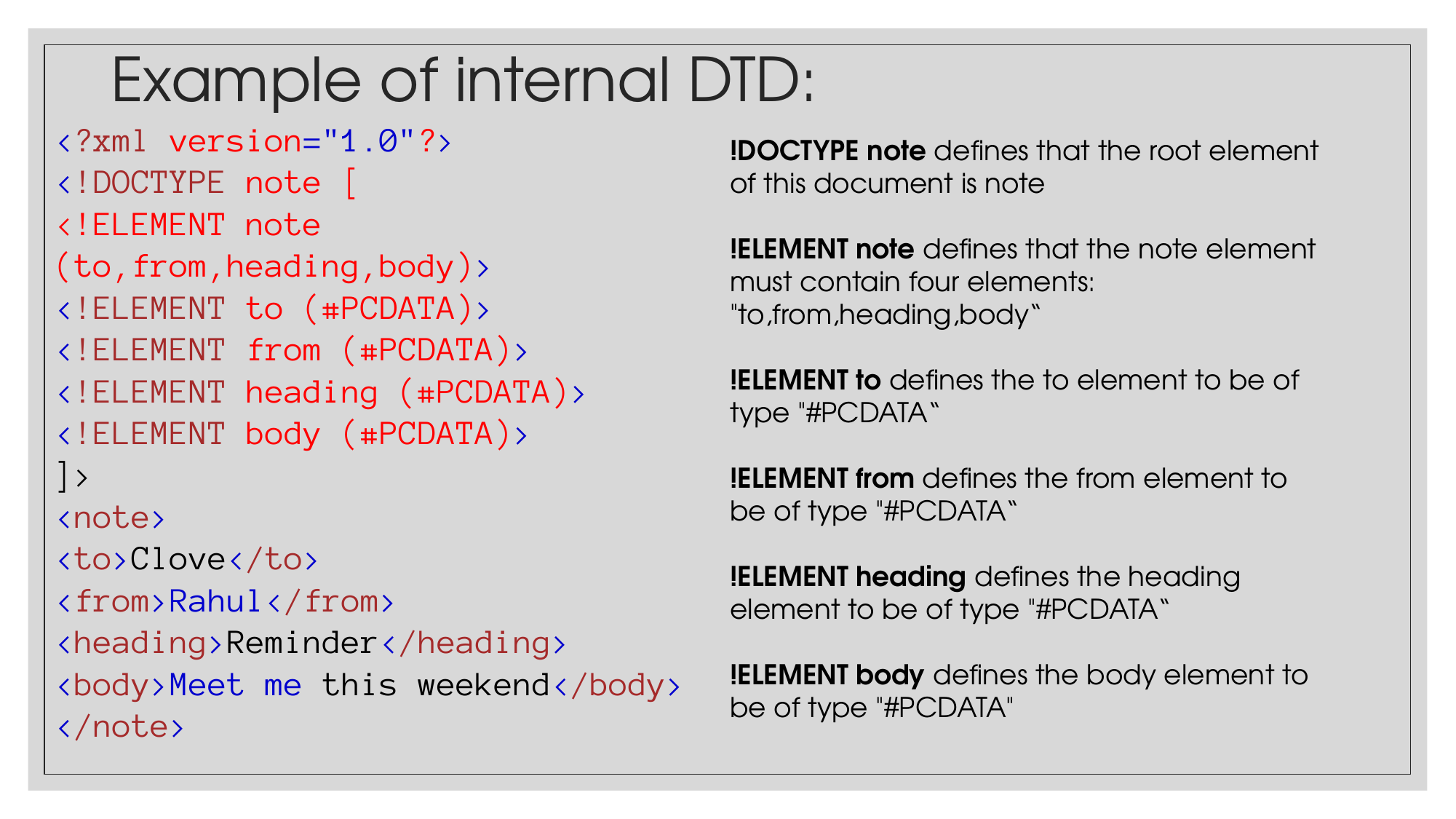

# Example of internal DTD:
<?xml version="1.0"?>
<!DOCTYPE note [
<!ELEMENT note
(to,from,heading,body)>
<!ELEMENT to (#PCDATA)>
<!ELEMENT from (#PCDATA)>
<!ELEMENT heading (#PCDATA)>
<!ELEMENT body (#PCDATA)>
]>
<note>
<to>Clove</to>
<from>Rahul</from>
<heading>Reminder</heading>
<body>Meet me this weekend</body>
</note>
!DOCTYPE note defines that the root element of this document is note

!ELEMENT note defines that the note element must contain four elements: "to,from,heading,body“

!ELEMENT to defines the to element to be of type "#PCDATA“

!ELEMENT from defines the from element to be of type "#PCDATA“

!ELEMENT heading defines the heading element to be of type "#PCDATA“

!ELEMENT body defines the body element to be of type "#PCDATA"